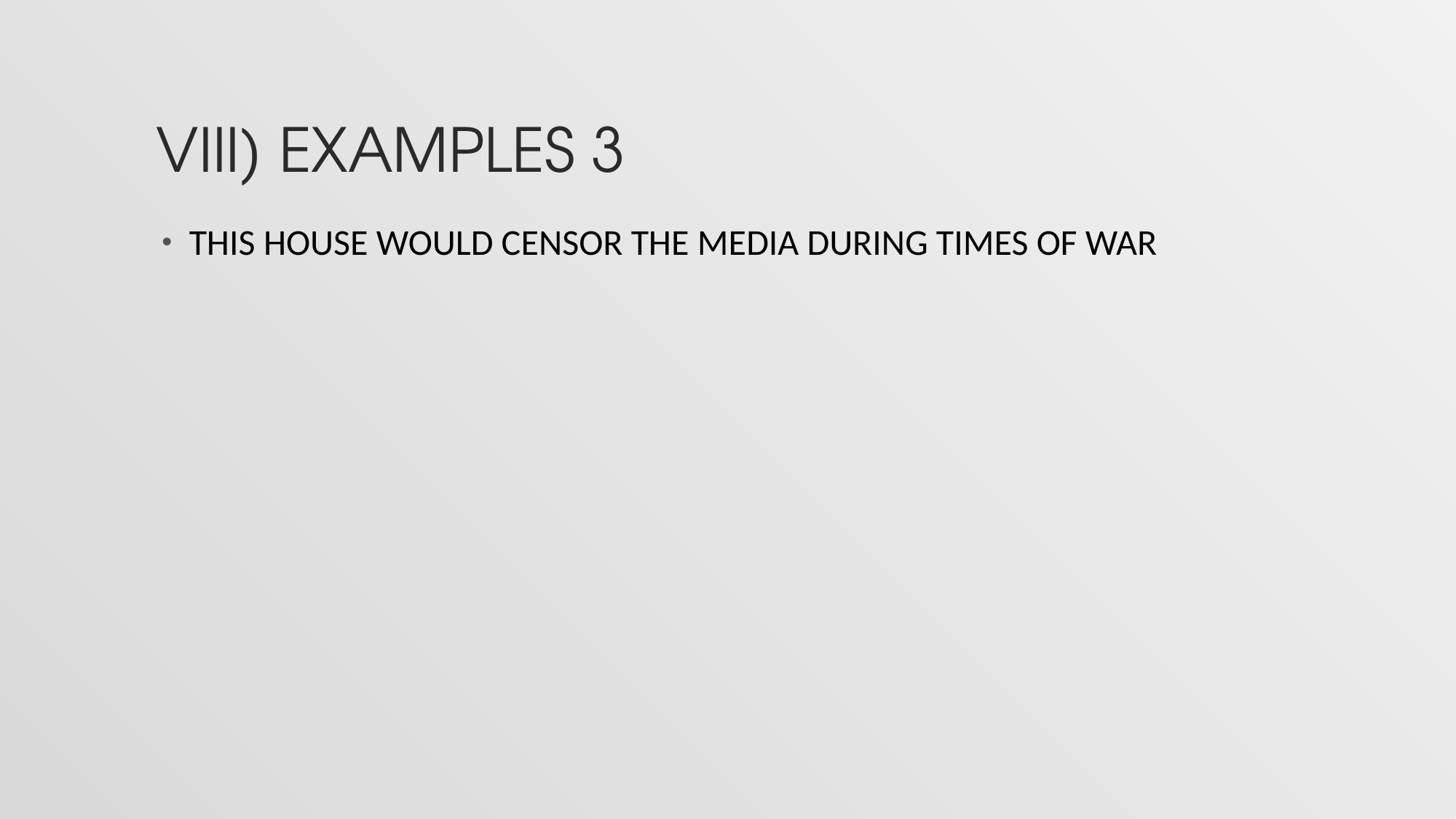

# VIII) Examples 3
THIS HOUSE WOULD CENSOR THE MEDIA DURING TIMES OF WAR